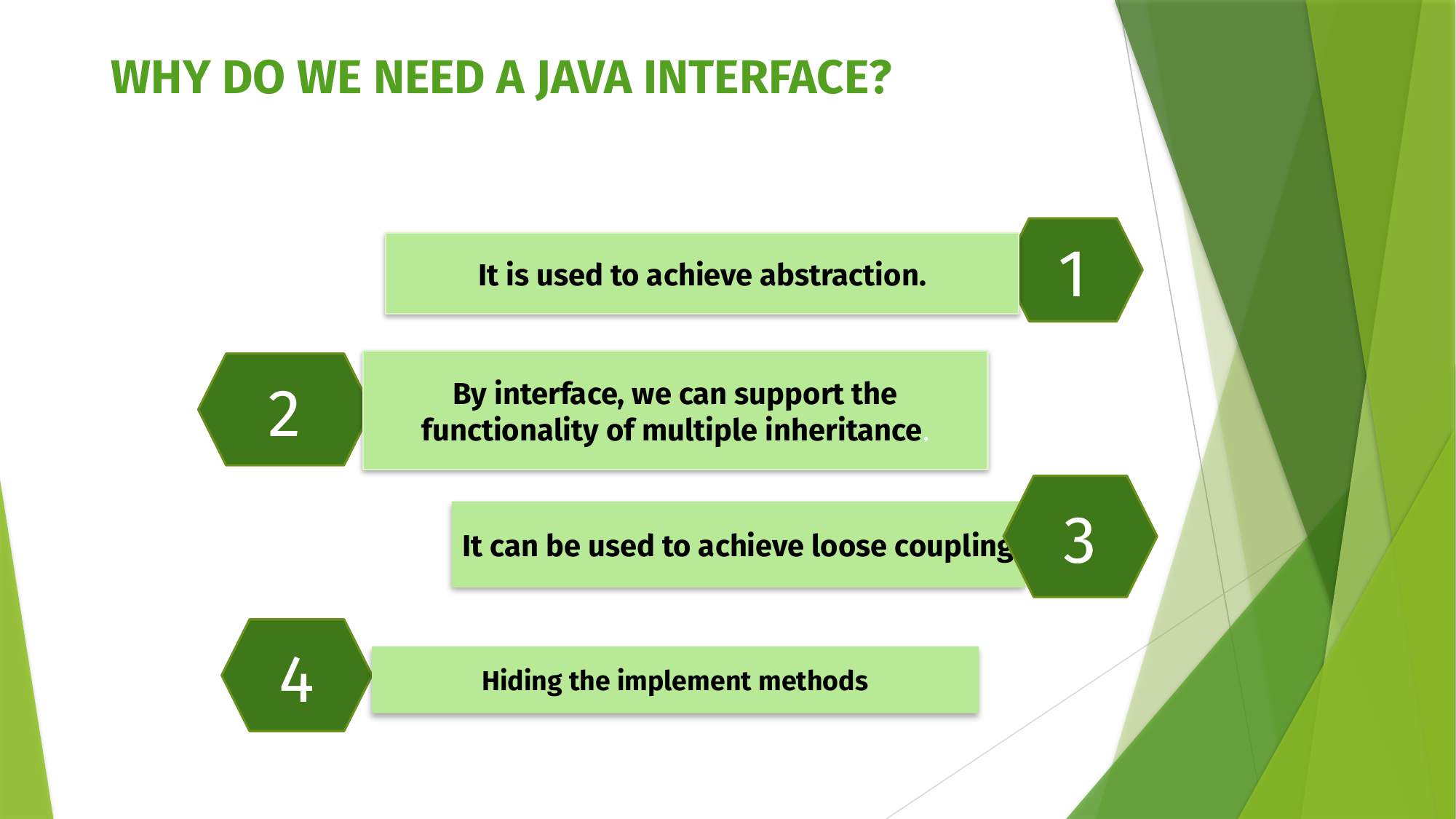

# WHY DO WE NEED A JAVA INTERFACE?

1
It is used to achieve abstraction.
By interface, we can support the functionality of multiple inheritance.
2
3
It can be used to achieve loose coupling
4
Hiding the implement methods